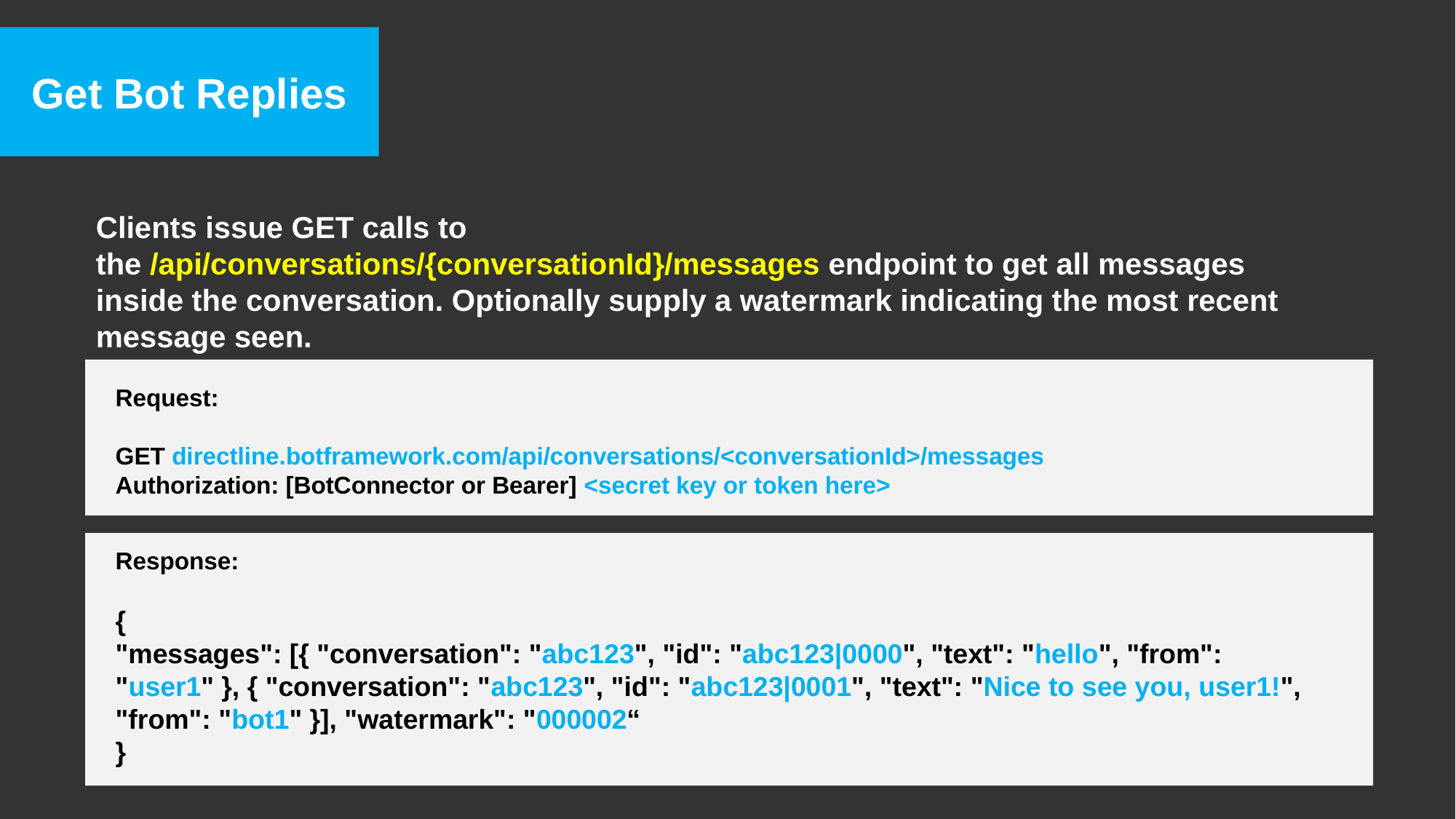

Get Bot Replies
Clients issue GET calls to the /api/conversations/{conversationId}/messages endpoint to get all messages inside the conversation. Optionally supply a watermark indicating the most recent message seen.

Request:

GET directline.botframework.com/api/conversations/<conversationId>/messages
Authorization: [BotConnector or Bearer] <secret key or token here>

Response:

{
"messages": [{ "conversation": "abc123", "id": "abc123|0000", "text": "hello", "from": "user1" }, { "conversation": "abc123", "id": "abc123|0001", "text": "Nice to see you, user1!", "from": "bot1" }], "watermark": "000002“
}